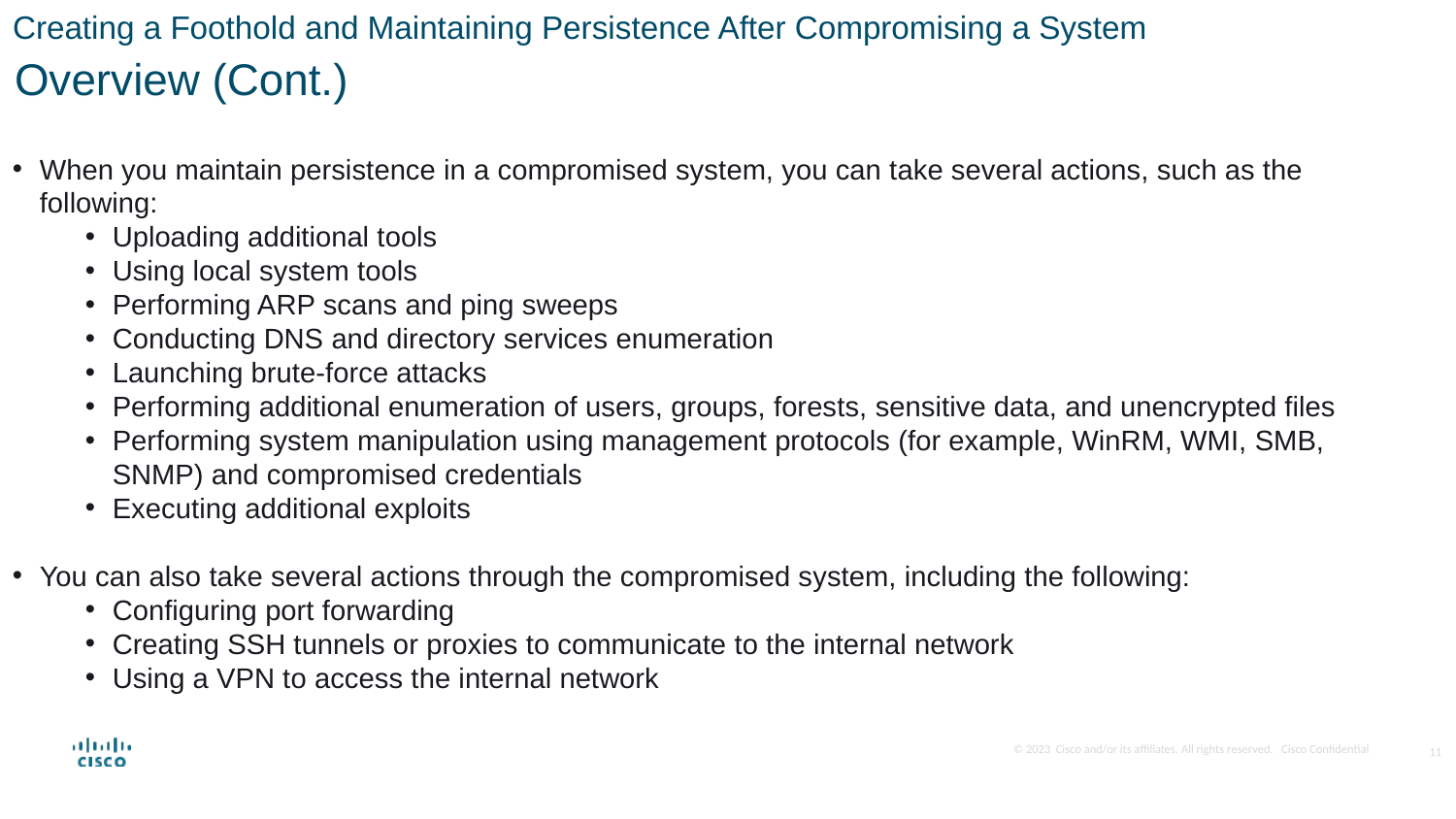

Creating a Foothold and Maintaining Persistence After Compromising a System

Overview (Cont.)
When you maintain persistence in a compromised system, you can take several actions, such as the following:
Uploading additional tools
Using local system tools
Performing ARP scans and ping sweeps
Conducting DNS and directory services enumeration
Launching brute-force attacks
Performing additional enumeration of users, groups, forests, sensitive data, and unencrypted files
Performing system manipulation using management protocols (for example, WinRM, WMI, SMB, SNMP) and compromised credentials
Executing additional exploits

You can also take several actions through the compromised system, including the following:
Configuring port forwarding
Creating SSH tunnels or proxies to communicate to the internal network
Using a VPN to access the internal network

11